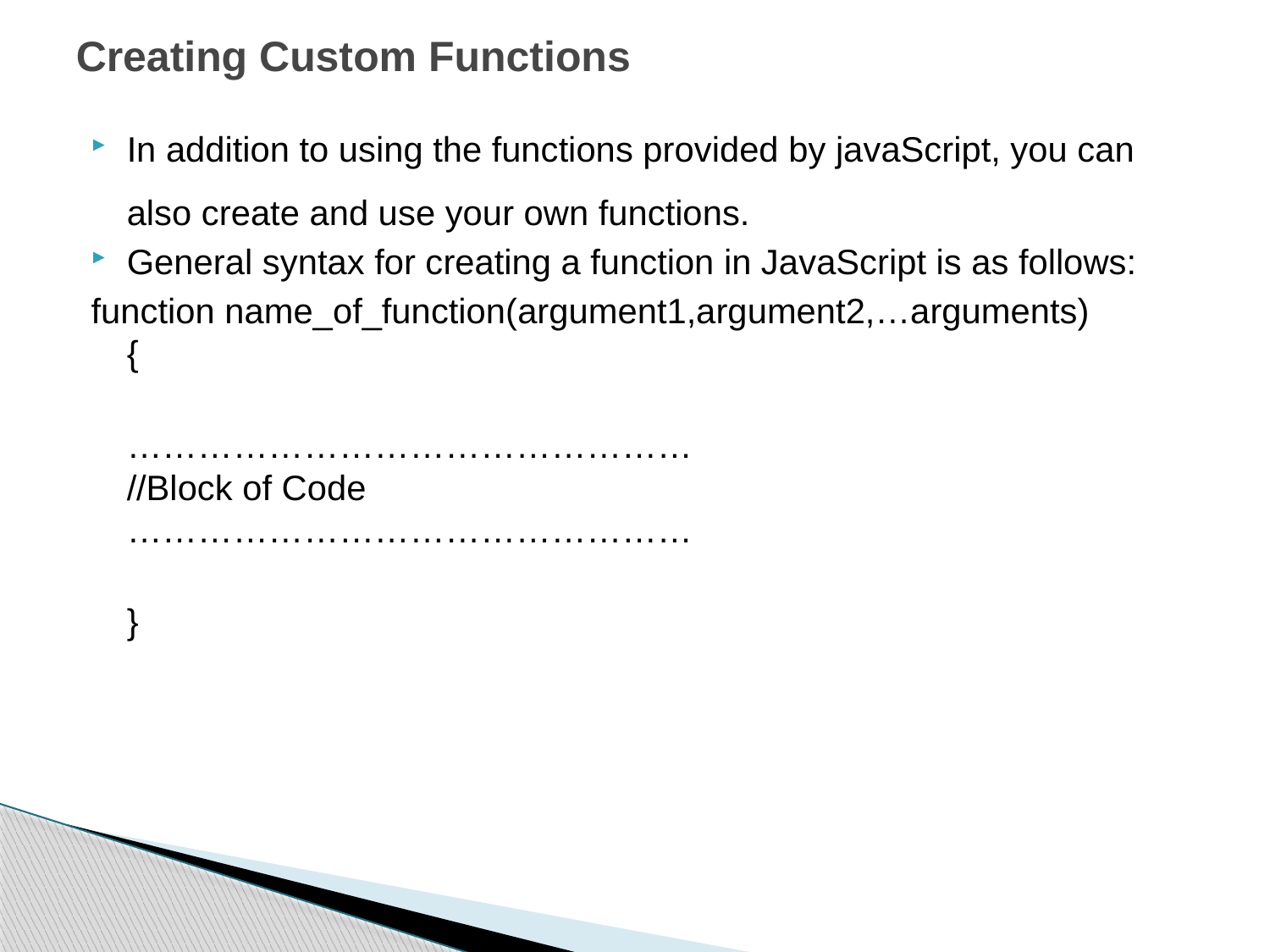

# Creating Custom Functions
In addition to using the functions provided by javaScript, you can also create and use your own functions.
General syntax for creating a function in JavaScript is as follows:
function name_of_function(argument1,argument2,…arguments)
{
…………………………………………
//Block of Code
…………………………………………
}